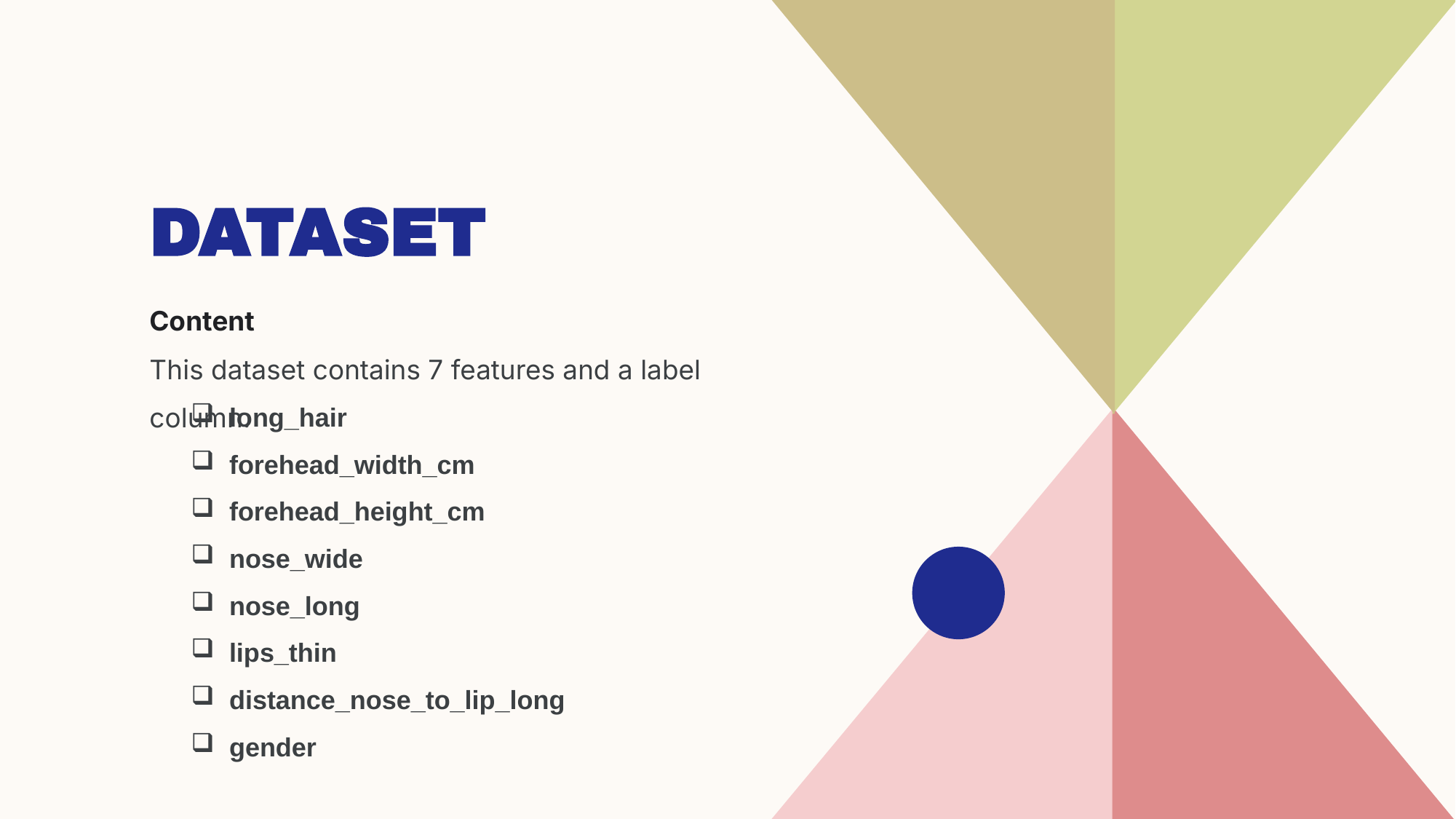

# DataSet
Content
This dataset contains 7 features and a label column.

long_hair
forehead_width_cm
forehead_height_cm
nose_wide
nose_long
lips_thin
distance_nose_to_lip_long
gender